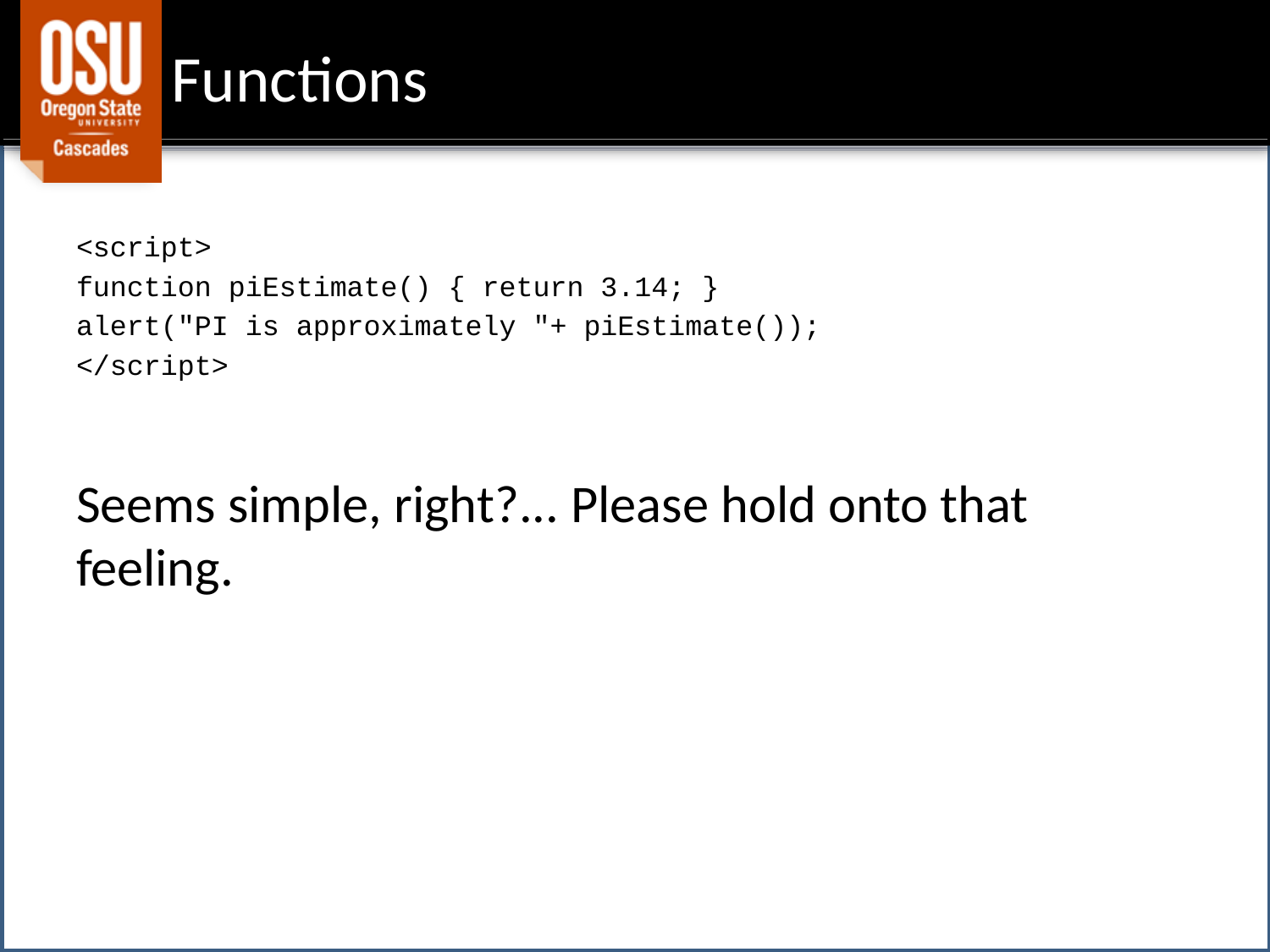

# Functions
<script>
function piEstimate() { return 3.14; }
alert("PI is approximately "+ piEstimate());
</script>

Seems simple, right?... Please hold onto that feeling.